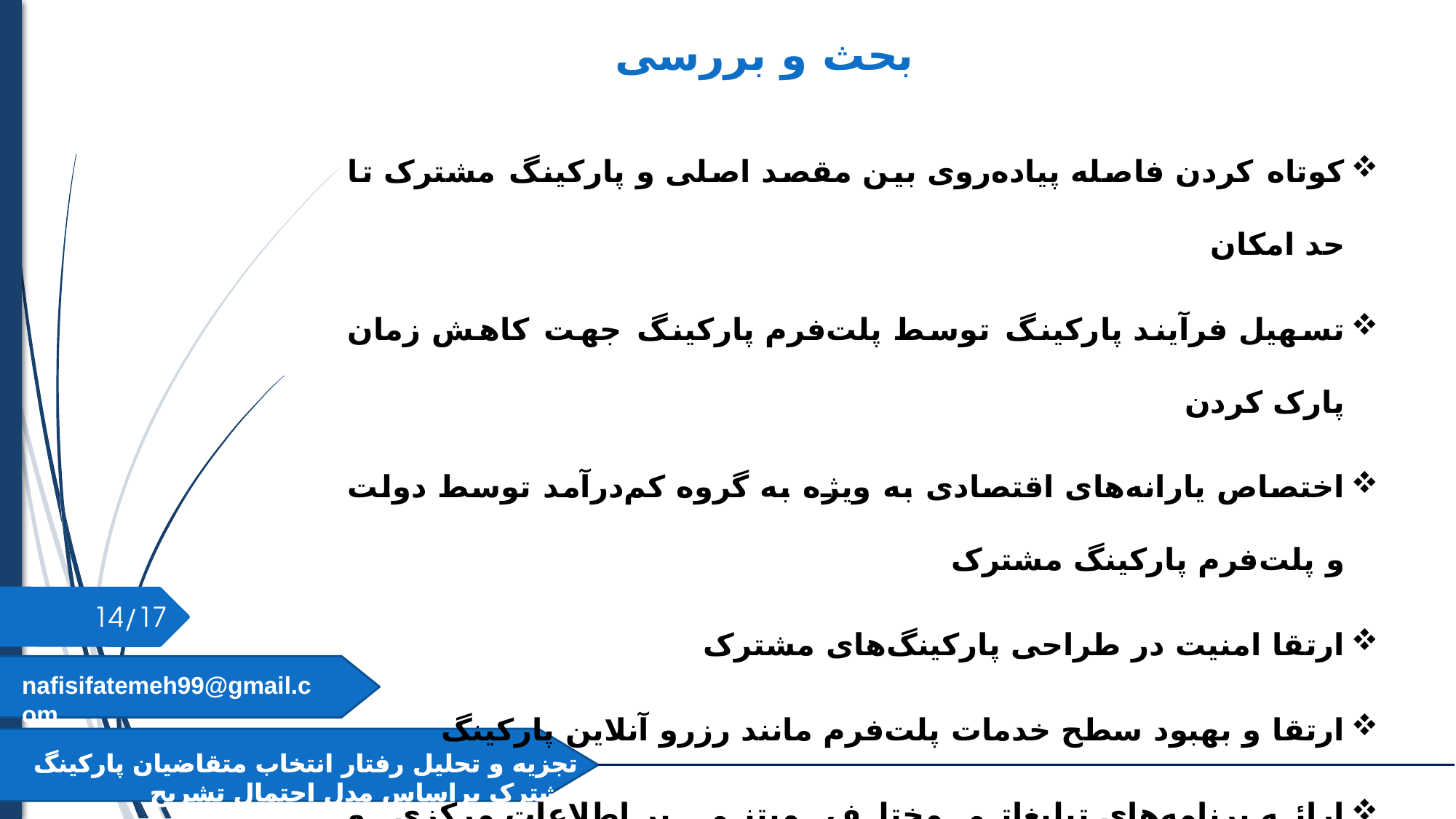

بحث و بررسی

کوتاه کردن فاصله پیاده‌روی بین مقصد اصلی و پارکینگ مشترک تا حد امکان
تسهیل فرآیند پارکینگ توسط پلت‌فرم پارکینگ جهت کاهش زمان پارک کردن
اختصاص یارانه‌های اقتصادی به ویژه به گروه کم‌درآمد توسط دولت و پلت‌فرم پارکینگ مشترک
ارتقا امنیت در طراحی پارکینگ‌های مشترک
ارتقا و بهبود سطح خدمات پلت‌فرم مانند رزرو آنلاین پارکینگ
ارائه برنامه‌های تبلیغاتی مختلف مبتنی بر اطلاعات مرکزی و اطلاعات جانبی بر اساس مدل ELM، برای گروه‌های هدف مختلف
14/17

nafisifatemeh99@gmail.com
تجزیه و تحلیل رفتار انتخاب متقاضیان پارکینگ مشترک بر‌اساس‌ مدل احتمال تشریح